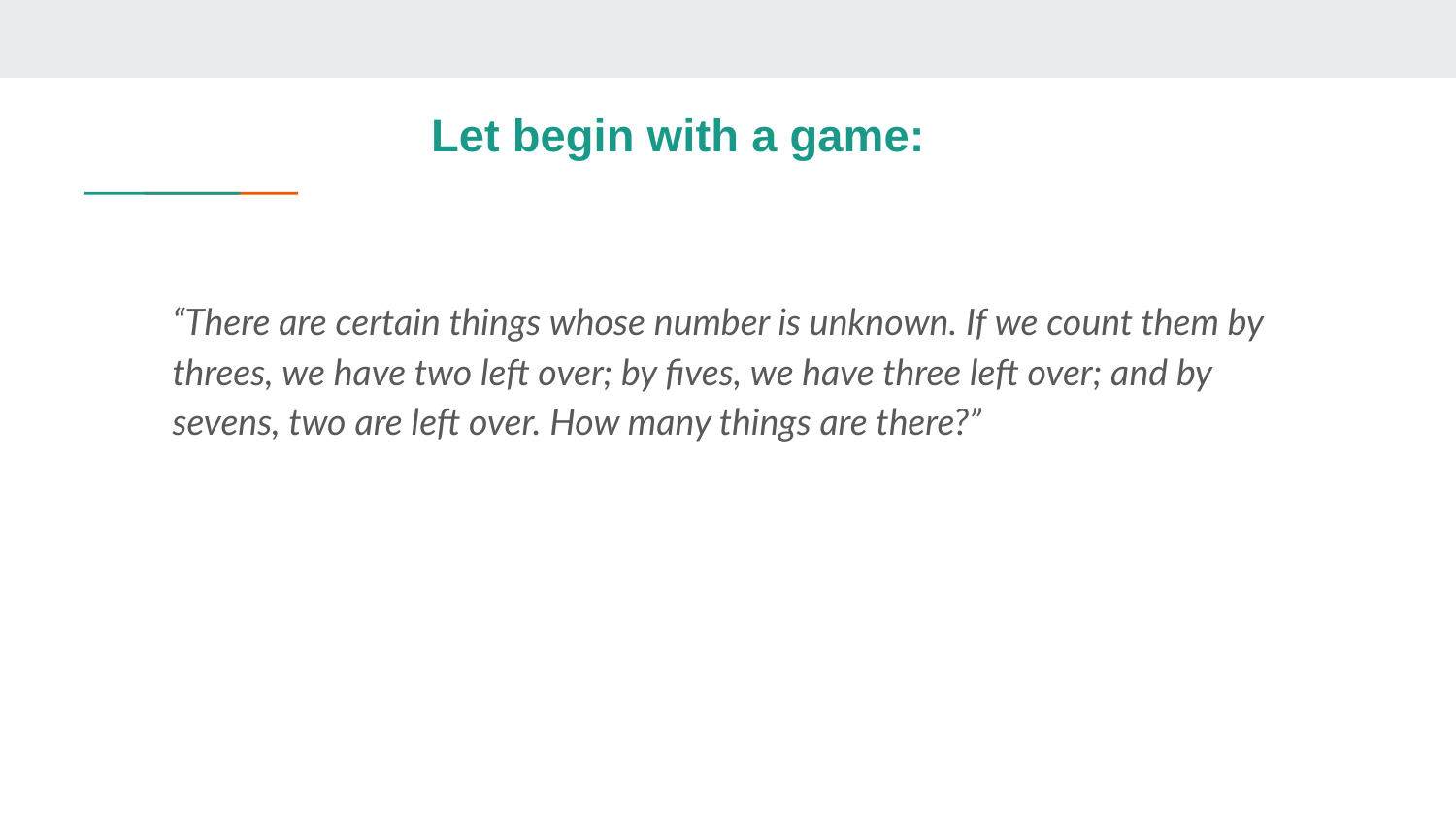

# Let begin with a game:
“There are certain things whose number is unknown. If we count them by threes, we have two left over; by fives, we have three left over; and by sevens, two are left over. How many things are there?”